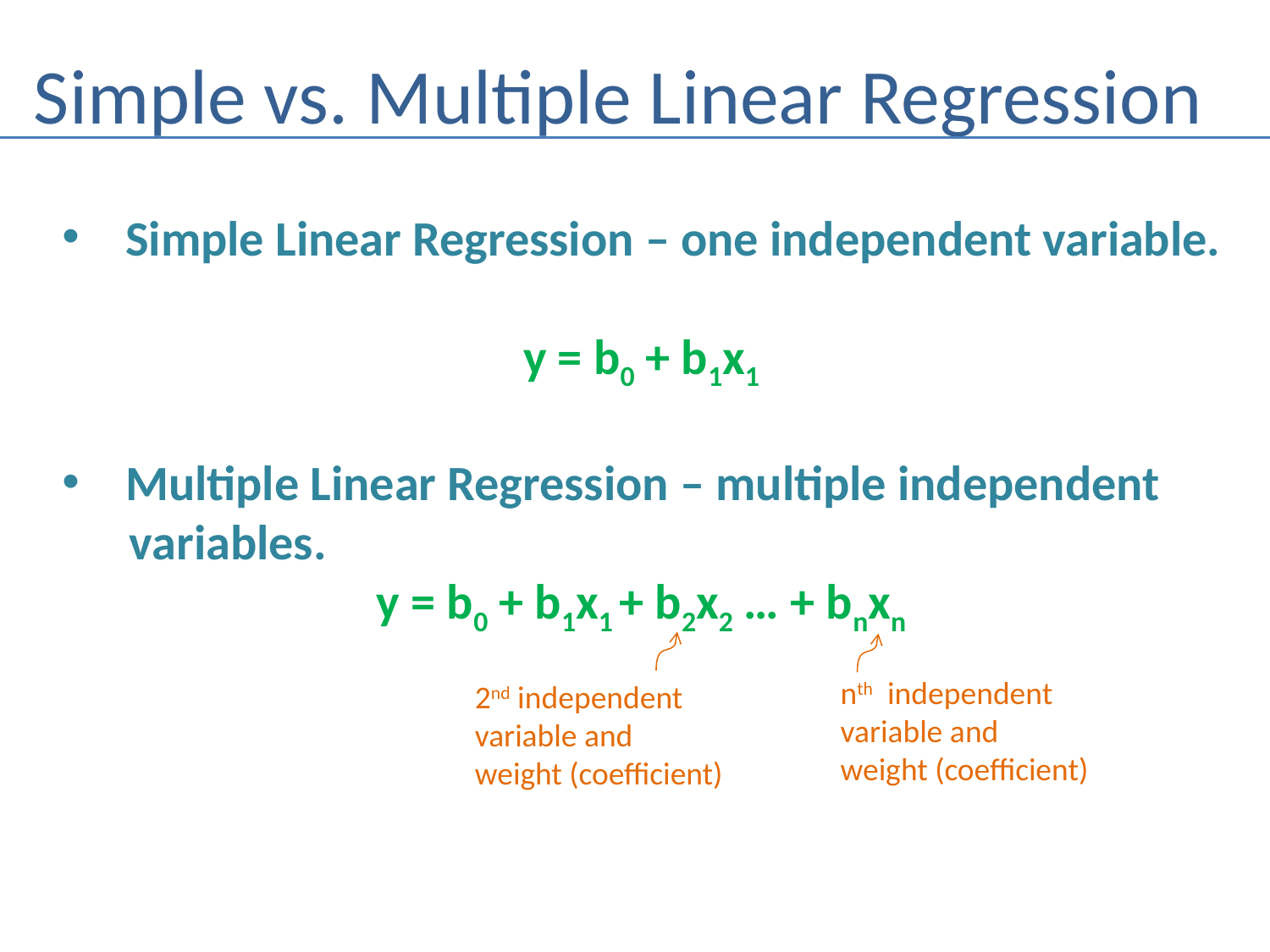

# Simple vs. Multiple Linear Regression
Simple Linear Regression – one independent variable.

y = b0 + b1x1

Multiple Linear Regression – multiple independent
      variables.
y = b0 + b1x1 + b2x2 … + bnxn
nth  independent
variable and
weight (coefficient)
2nd independent
variable and
weight (coefficient)